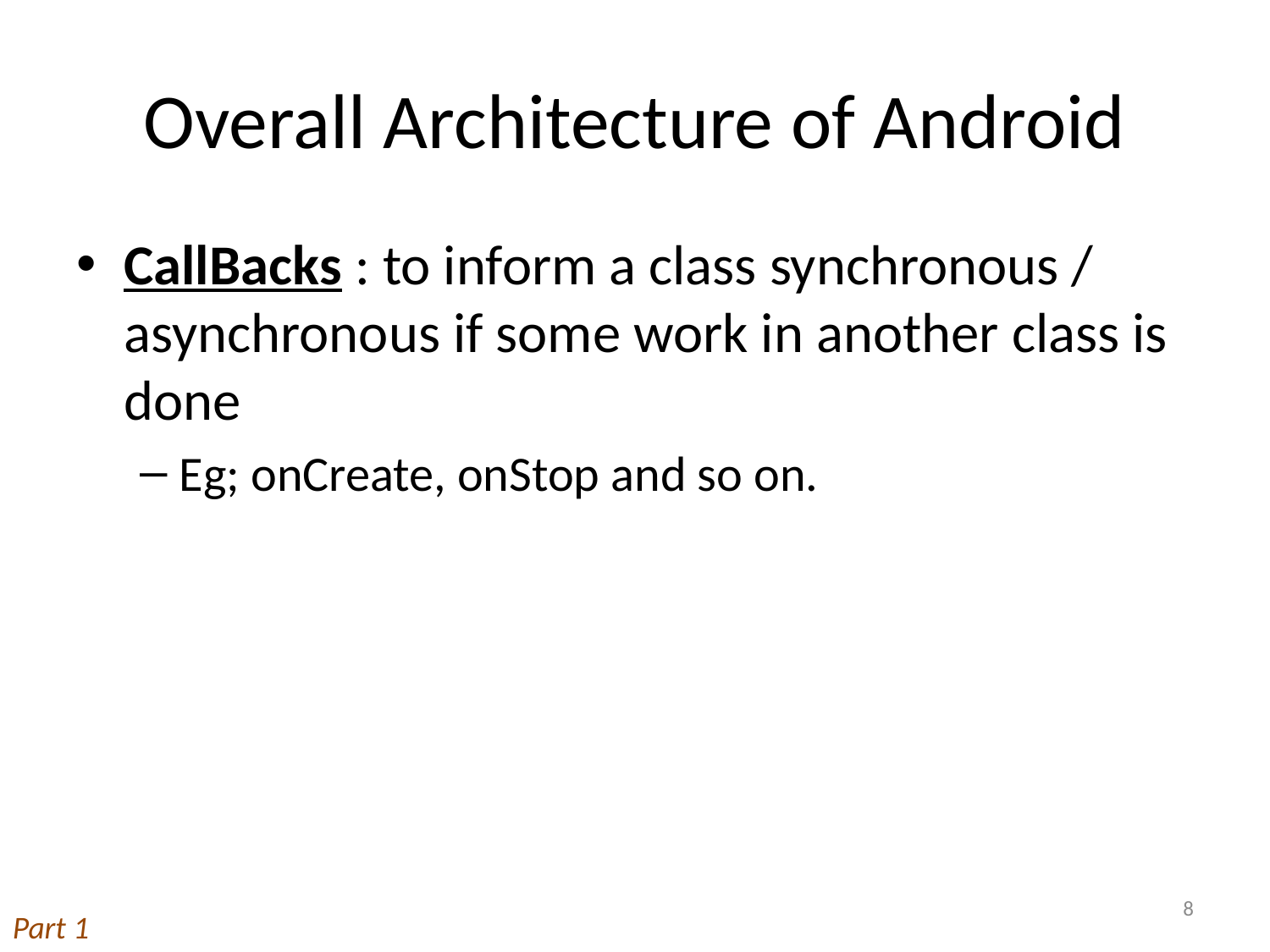

# Overall Architecture of Android
CallBacks : to inform a class synchronous / asynchronous if some work in another class is done
Eg; onCreate, onStop and so on.
8
Part 1